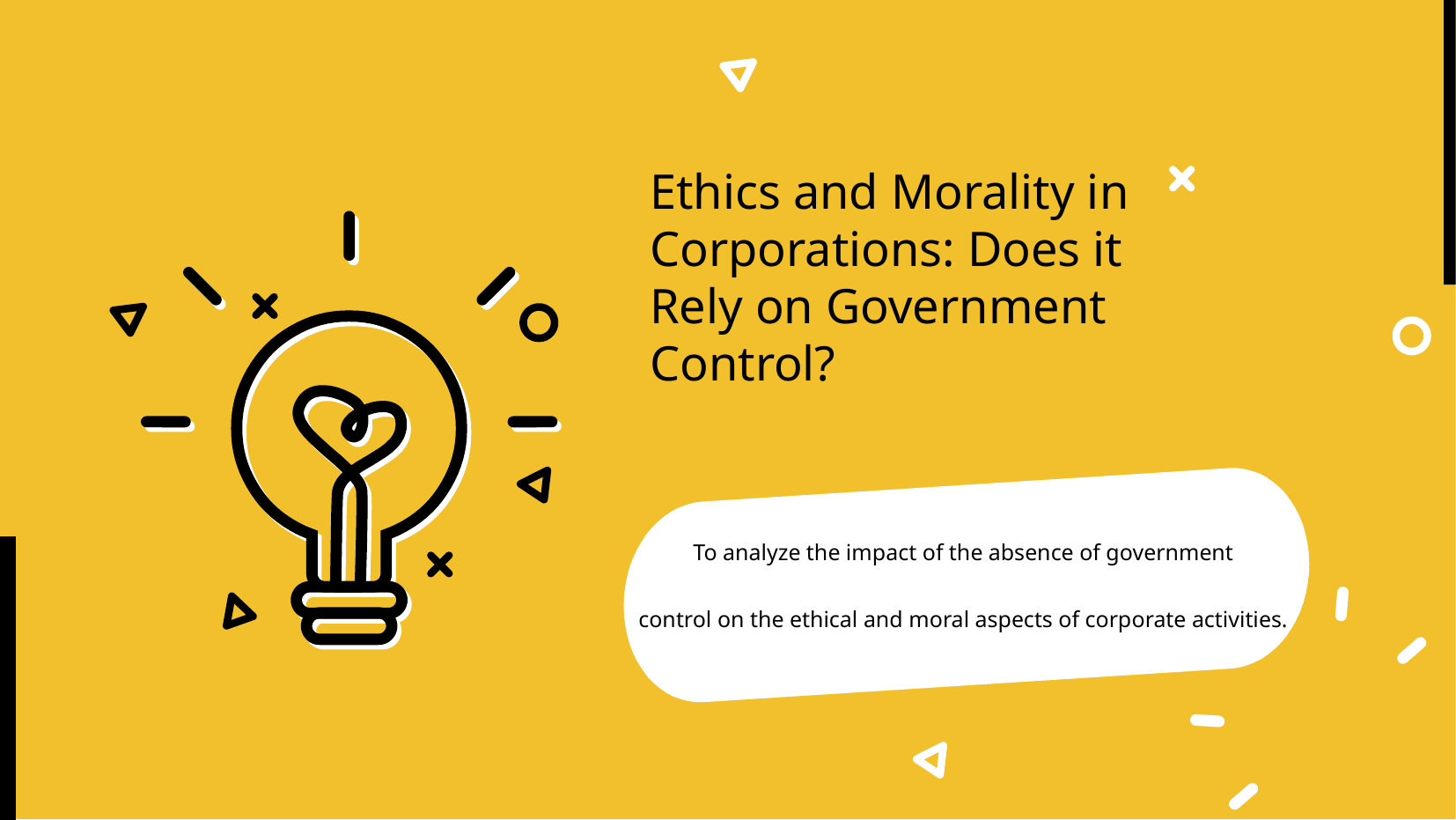

# Ethics and Morality in Corporations: Does it Rely on Government Control?
To analyze the impact of the absence of government
control on the ethical and moral aspects of corporate activities.